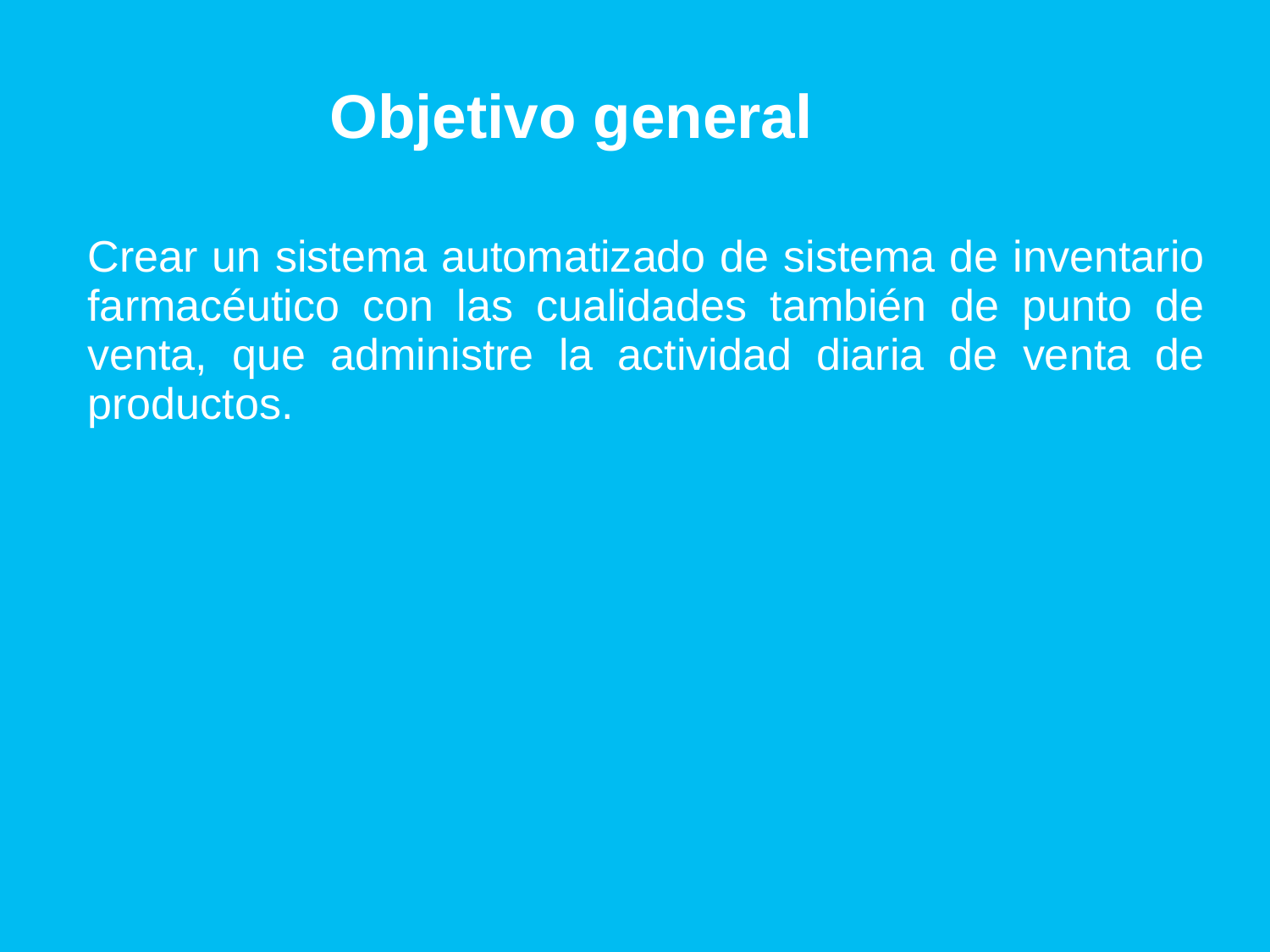

Objetivo general
Crear un sistema automatizado de sistema de inventario farmacéutico con las cualidades también de punto de venta, que administre la actividad diaria de venta de productos.